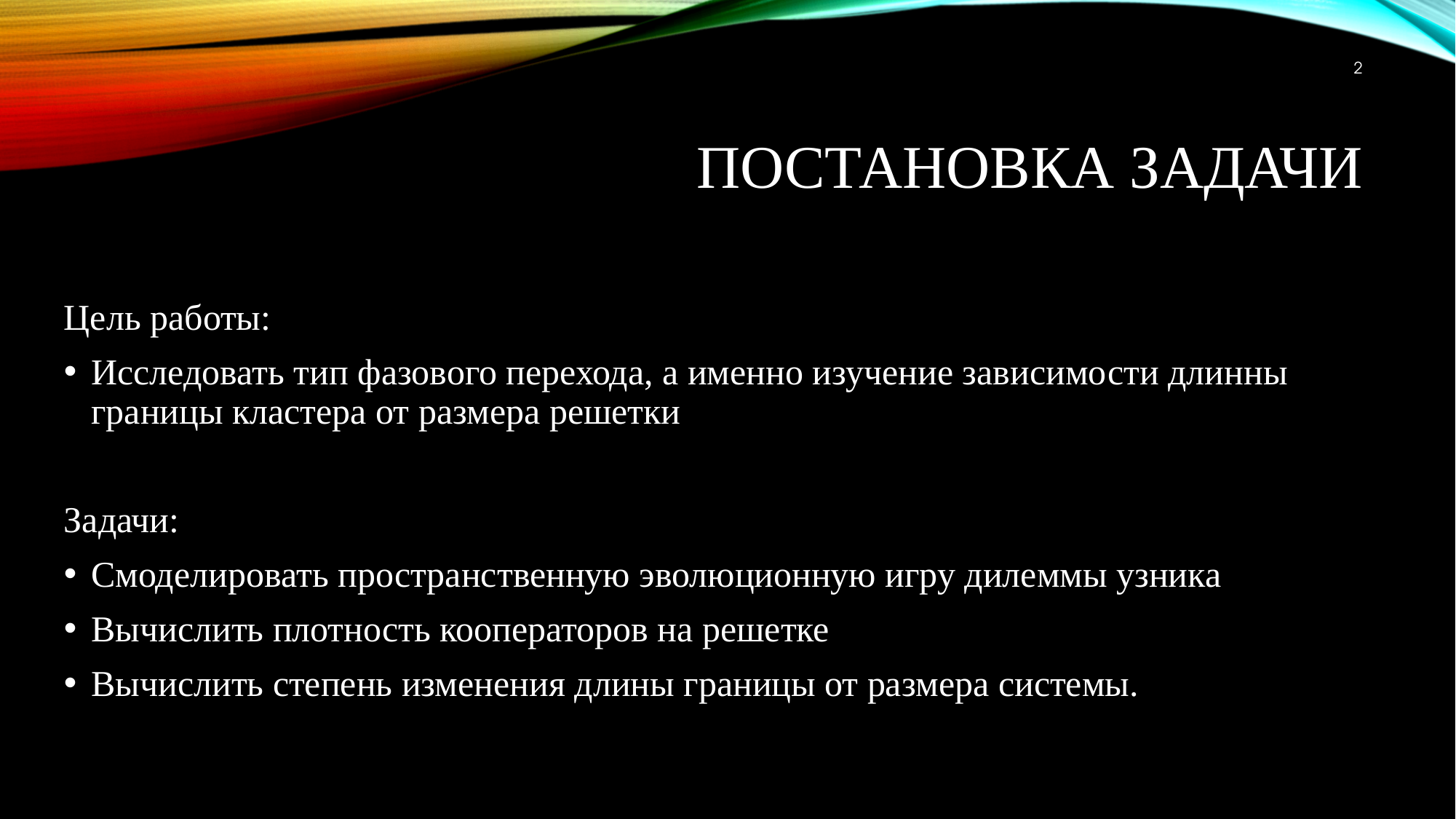

2
# Постановка задачи
Цель работы:
Исследовать тип фазового перехода, а именно изучение зависимости длинны границы кластера от размера решетки

Задачи:
Смоделировать пространственную эволюционную игру дилеммы узника
Вычислить плотность кооператоров на решетке
Вычислить степень изменения длины границы от размера системы.